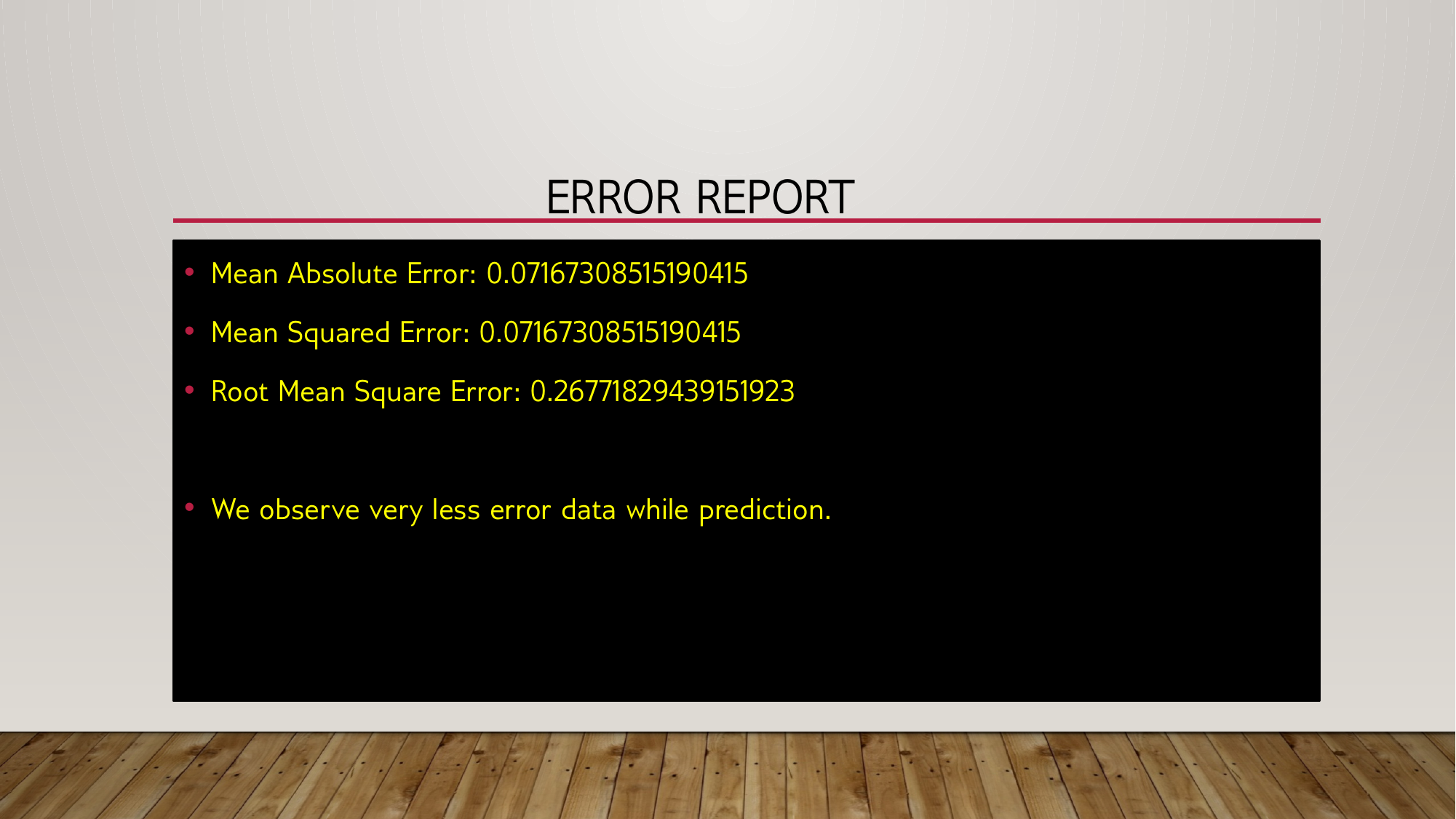

# Error Report
Mean Absolute Error: 0.07167308515190415
Mean Squared Error: 0.07167308515190415
Root Mean Square Error: 0.26771829439151923

We observe very less error data while prediction.